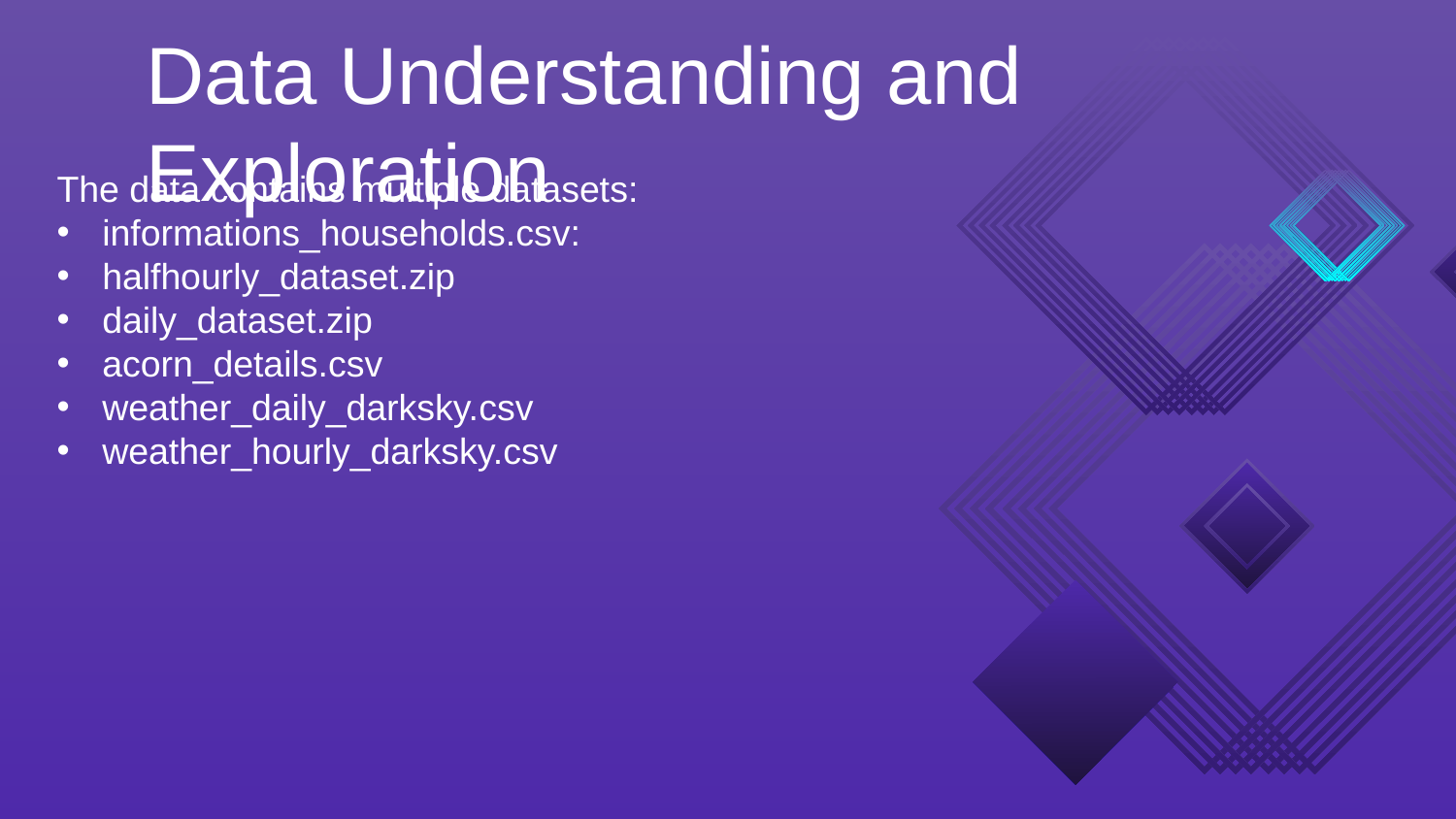

# Data Understanding and Exploration
The data contains multiple datasets:
informations_households.csv:
halfhourly_dataset.zip
daily_dataset.zip
acorn_details.csv
weather_daily_darksky.csv
weather_hourly_darksky.csv